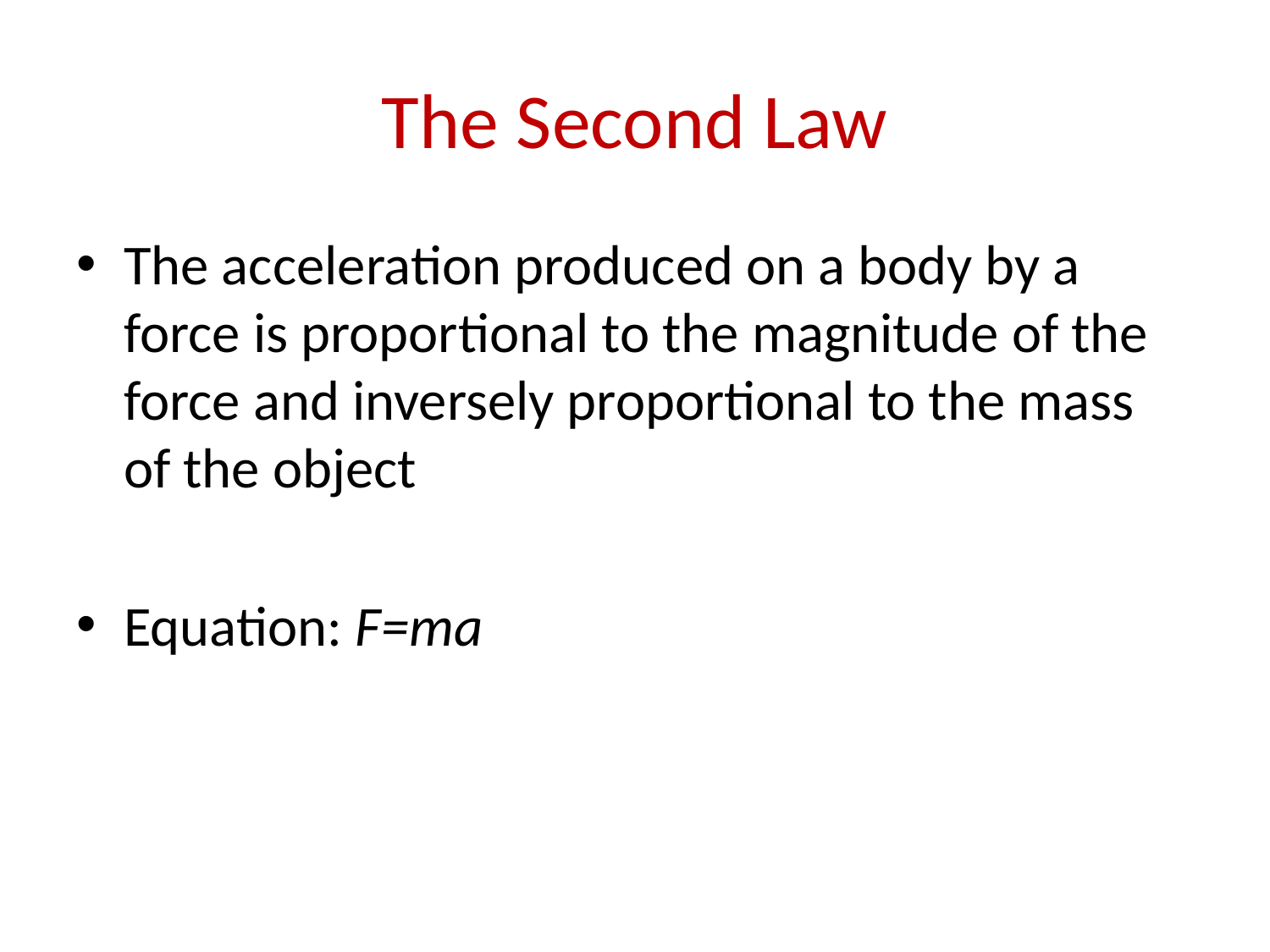

# The Second Law
The acceleration produced on a body by a force is proportional to the magnitude of the force and inversely proportional to the mass of the object

Equation: F=ma